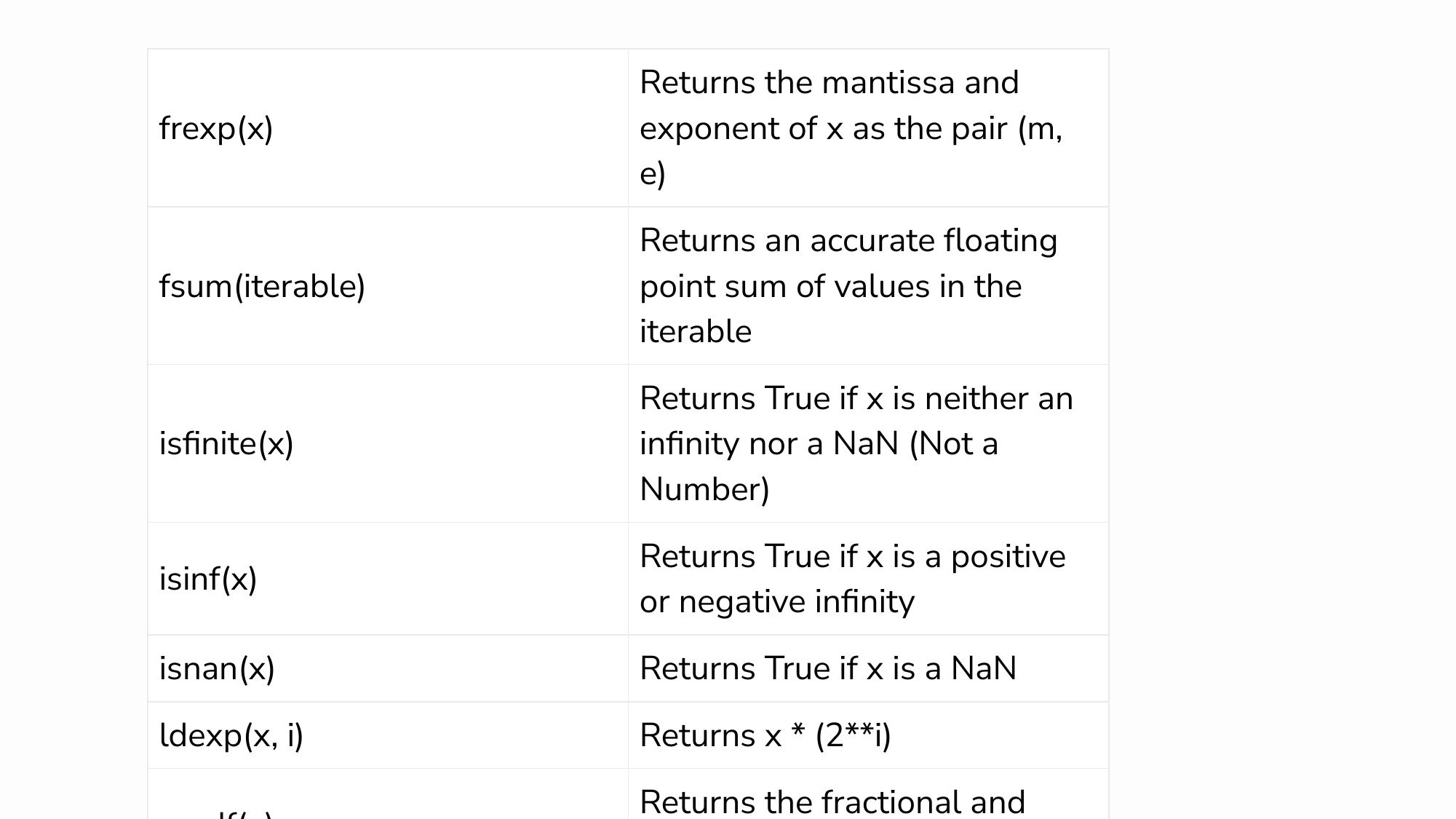

| frexp(x) | Returns the mantissa and exponent of x as the pair (m, e) |
| --- | --- |
| fsum(iterable) | Returns an accurate floating point sum of values in the iterable |
| isfinite(x) | Returns True if x is neither an infinity nor a NaN (Not a Number) |
| isinf(x) | Returns True if x is a positive or negative infinity |
| isnan(x) | Returns True if x is a NaN |
| ldexp(x, i) | Returns x \* (2\*\*i) |
| modf(x) | Returns the fractional and integer parts of x |